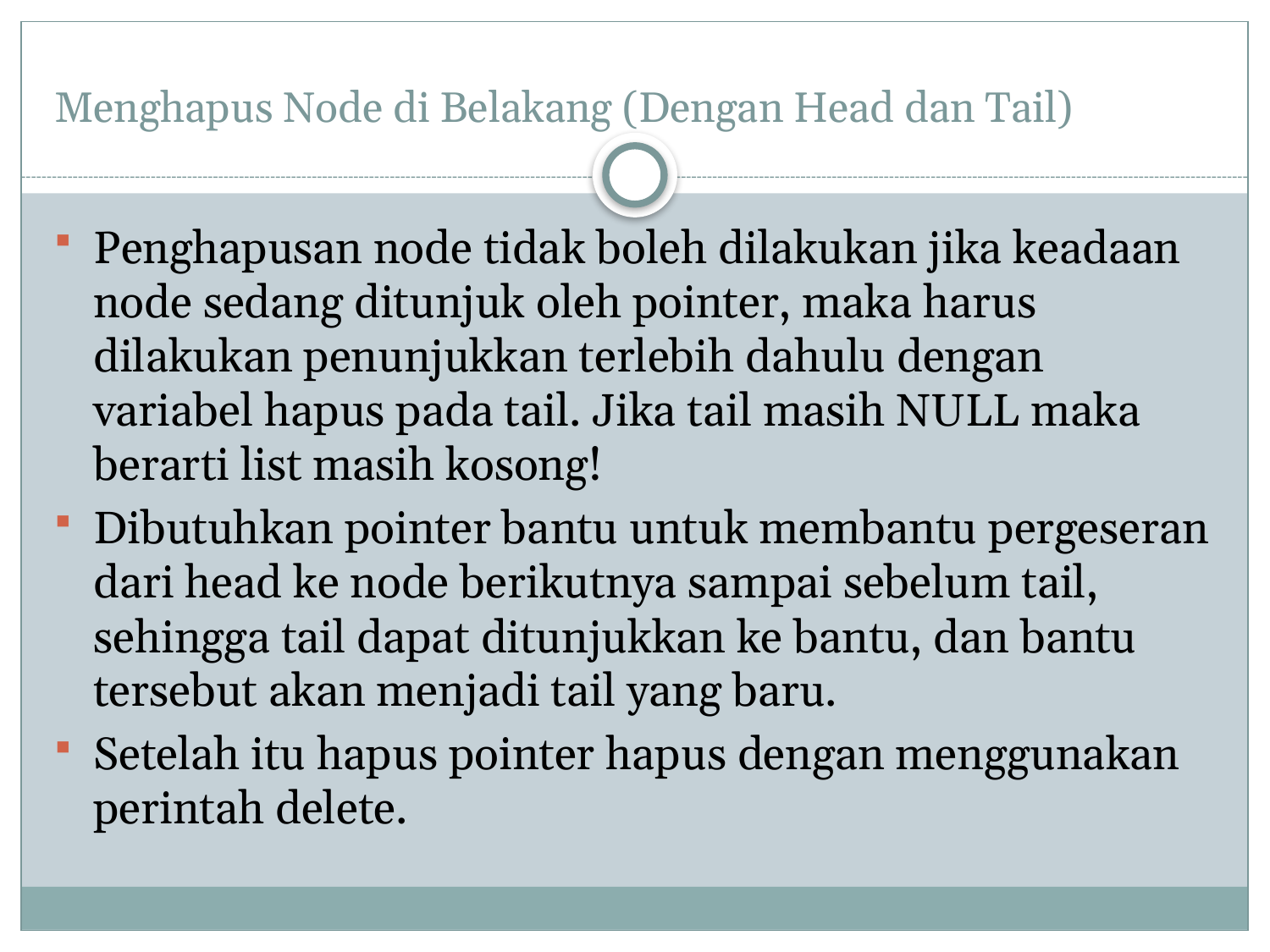

# Menghapus Node di Belakang (Dengan Head dan Tail)
Penghapusan node tidak boleh dilakukan jika keadaan node sedang ditunjuk oleh pointer, maka harus dilakukan penunjukkan terlebih dahulu dengan variabel hapus pada tail. Jika tail masih NULL maka berarti list masih kosong!
Dibutuhkan pointer bantu untuk membantu pergeseran dari head ke node berikutnya sampai sebelum tail, sehingga tail dapat ditunjukkan ke bantu, dan bantu tersebut akan menjadi tail yang baru.
Setelah itu hapus pointer hapus dengan menggunakan perintah delete.